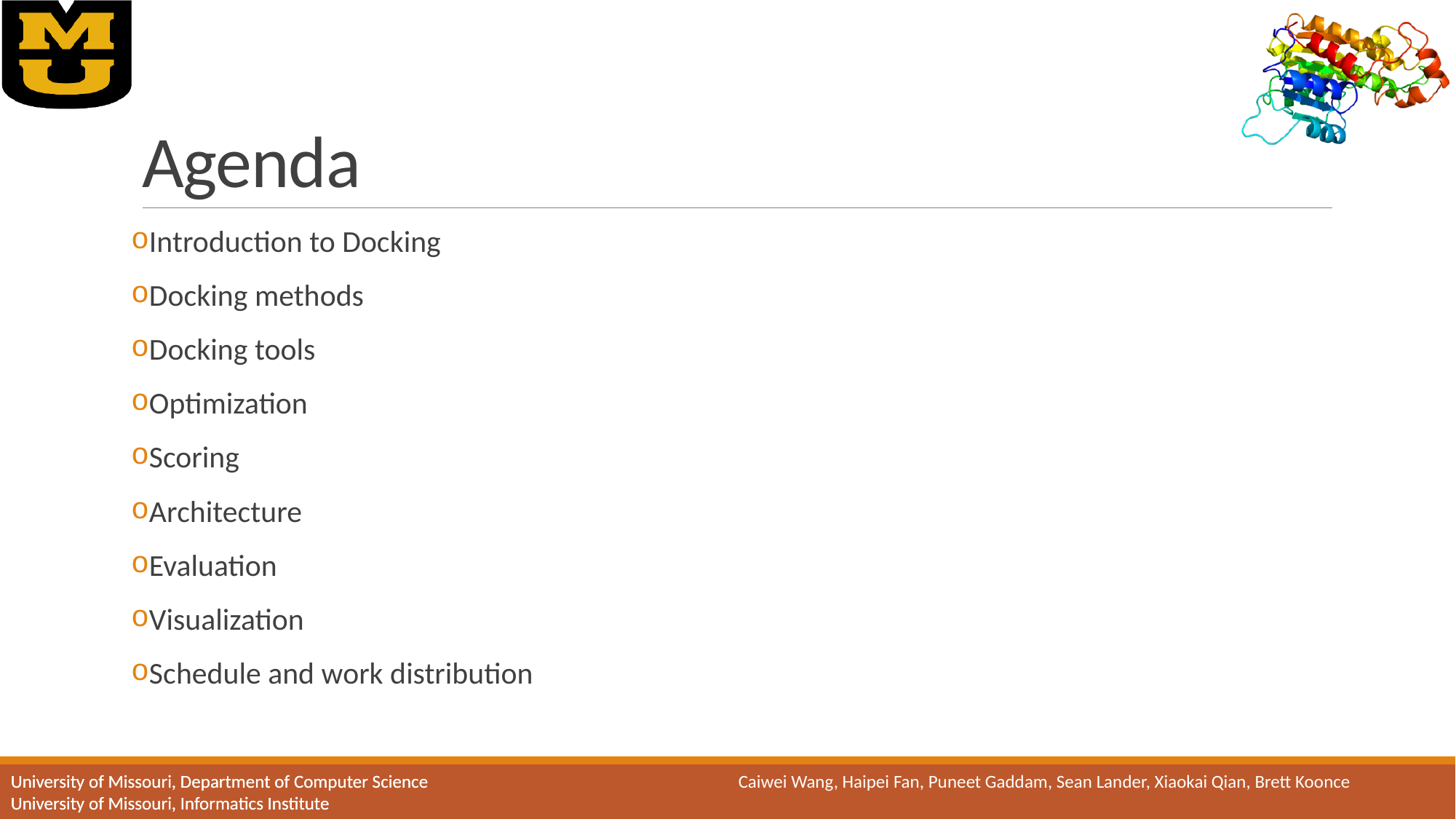

# Agenda
Introduction to Docking
Docking methods
Docking tools
Optimization
Scoring
Architecture
Evaluation
Visualization
Schedule and work distribution